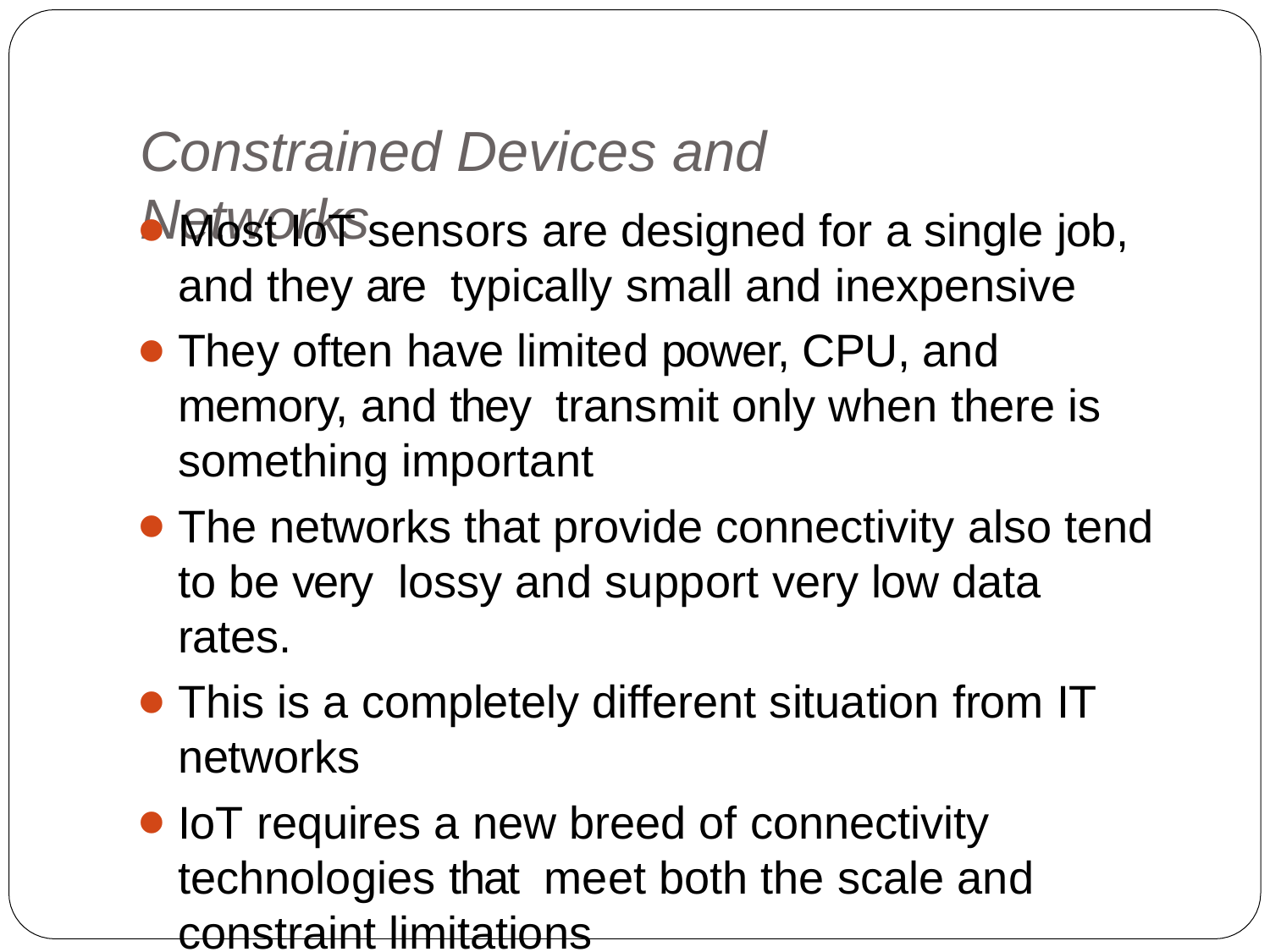

# Constrained Devices and Networks
Most IoT sensors are designed for a single job, and they are  typically small and inexpensive
They often have limited power, CPU, and memory, and they  transmit only when there is something important
The networks that provide connectivity also tend to be very  lossy and support very low data rates.
This is a completely different situation from IT networks
IoT requires a new breed of connectivity technologies that  meet both the scale and constraint limitations